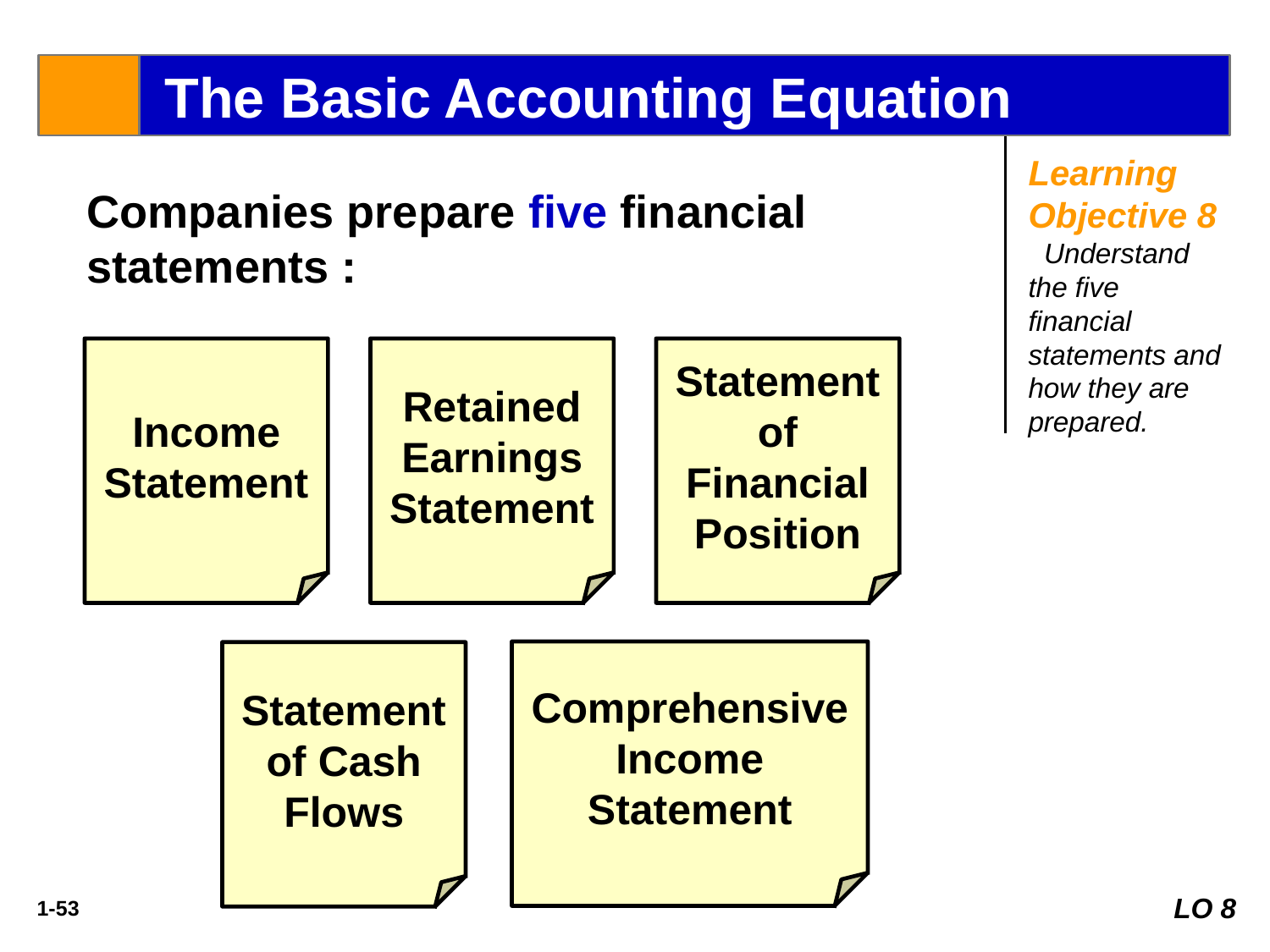

The Basic Accounting Equation
Learning Objective 8   Understand the five financial statements and how they are prepared.
Companies prepare five financial statements :
Income Statement
Retained Earnings Statement
Statement of Financial Position
Comprehensive Income Statement
Statement of Cash Flows
LO 8